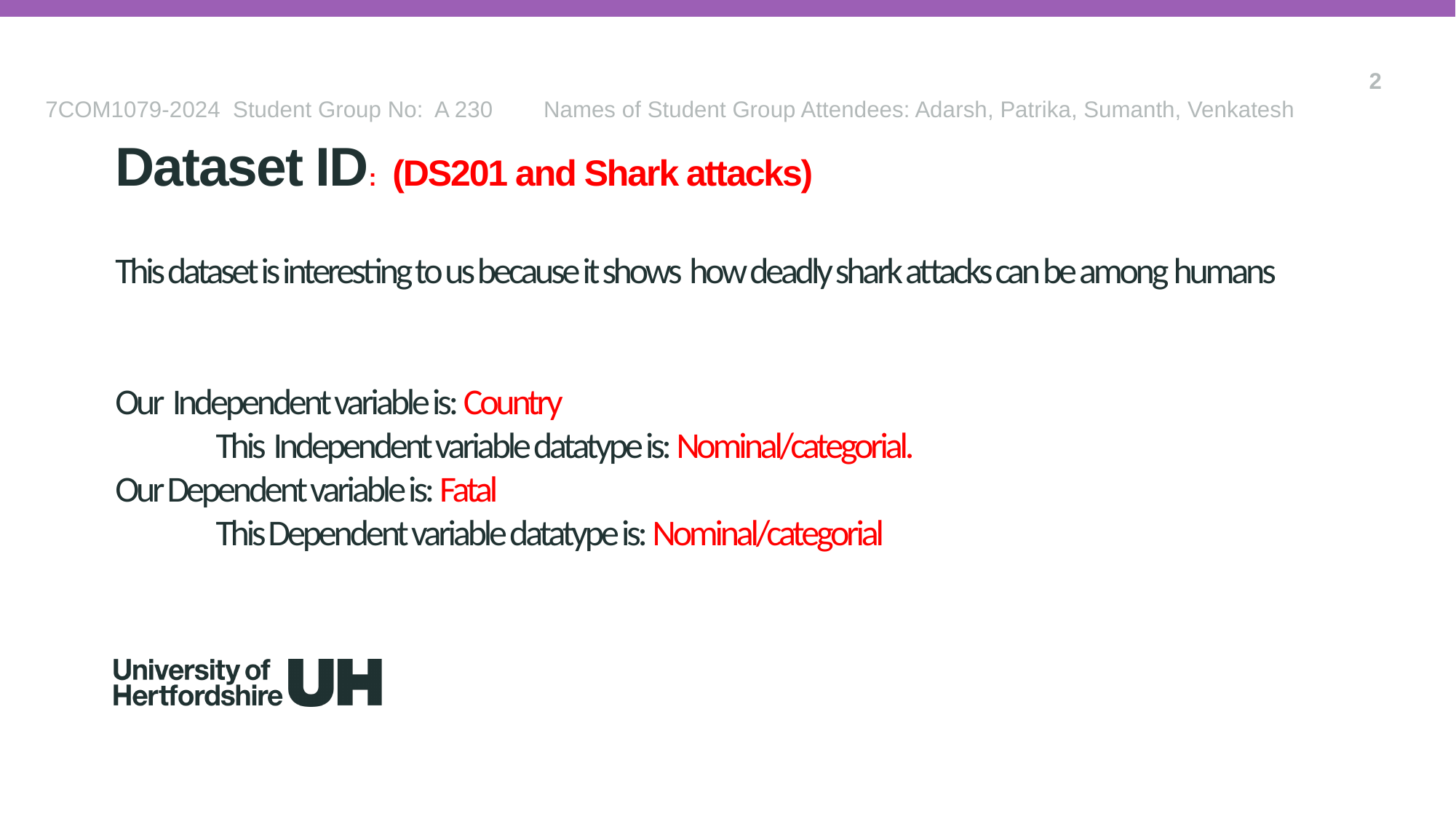

2
7COM1079-2024  Student Group No:  A 230        Names of Student Group Attendees: Adarsh, Patrika, Sumanth, Venkatesh
Dataset ID:   (DS201 and Shark attacks)
# This dataset is interesting to us because it shows  how deadly shark attacks can be among humans Our  Independent variable is: Country This  Independent variable datatype is: Nominal/categorial. Our Dependent variable is: Fatal This Dependent variable datatype is: Nominal/categorial